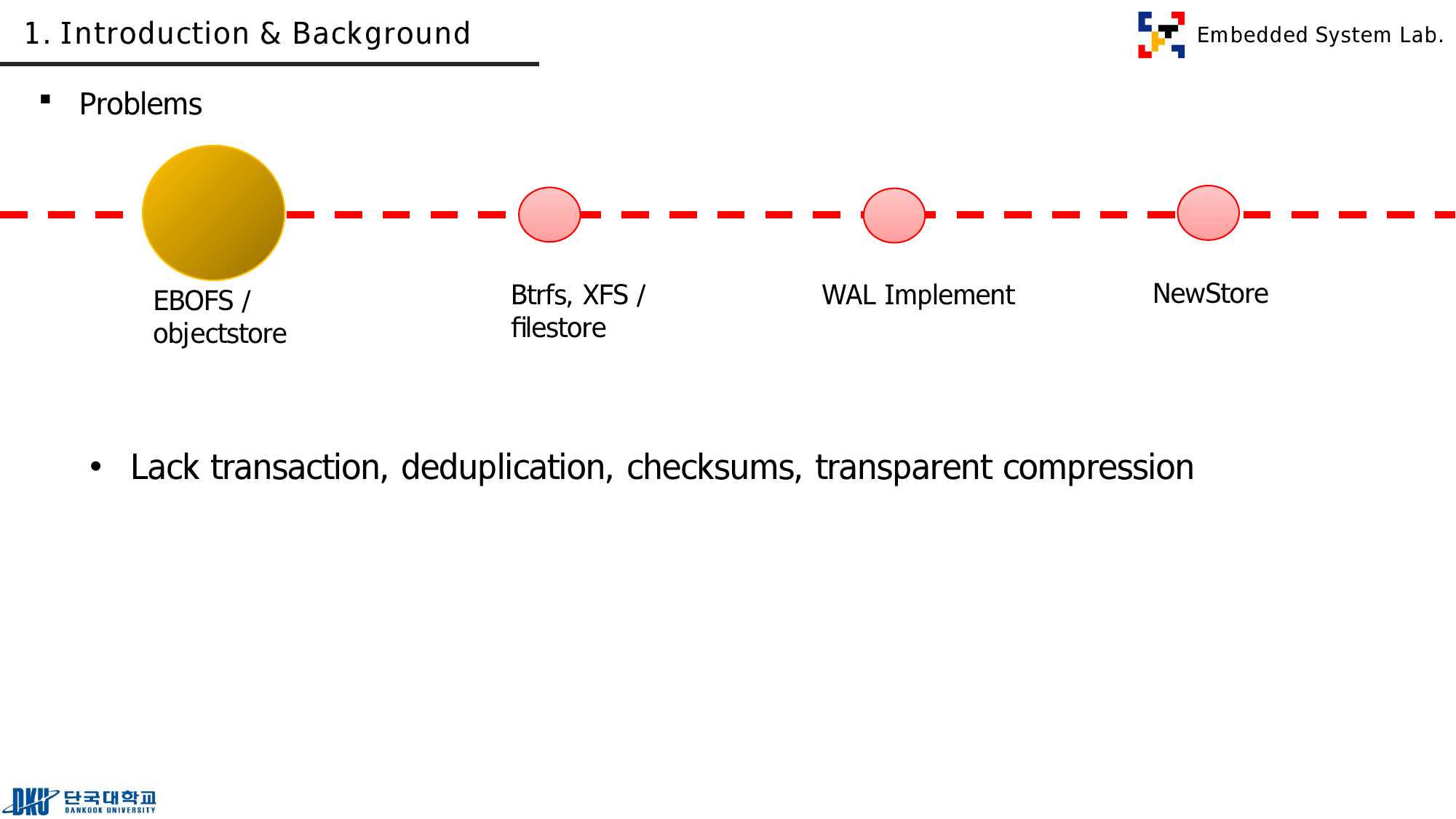

# 1. Introduction & Background
Problems

NewStore
Btrfs, XFS / filestore
WAL Implement
EBOFS / objectstore
Lack transaction, deduplication, checksums, transparent compression